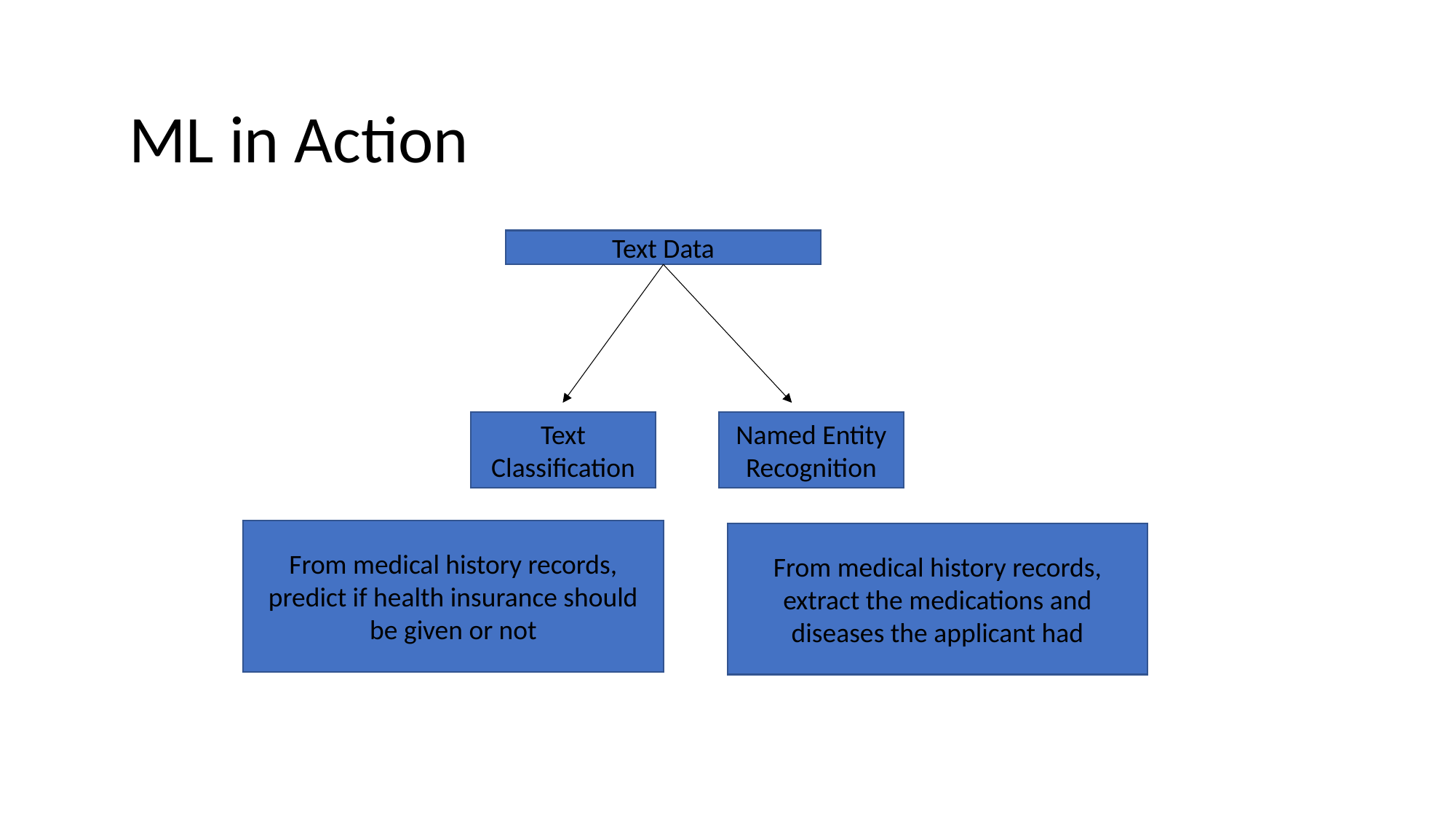

ML in Action
Text Data
Text Classification
Named Entity
Recognition
From medical history records, predict if health insurance should be given or not
From medical history records, extract the medications and diseases the applicant had